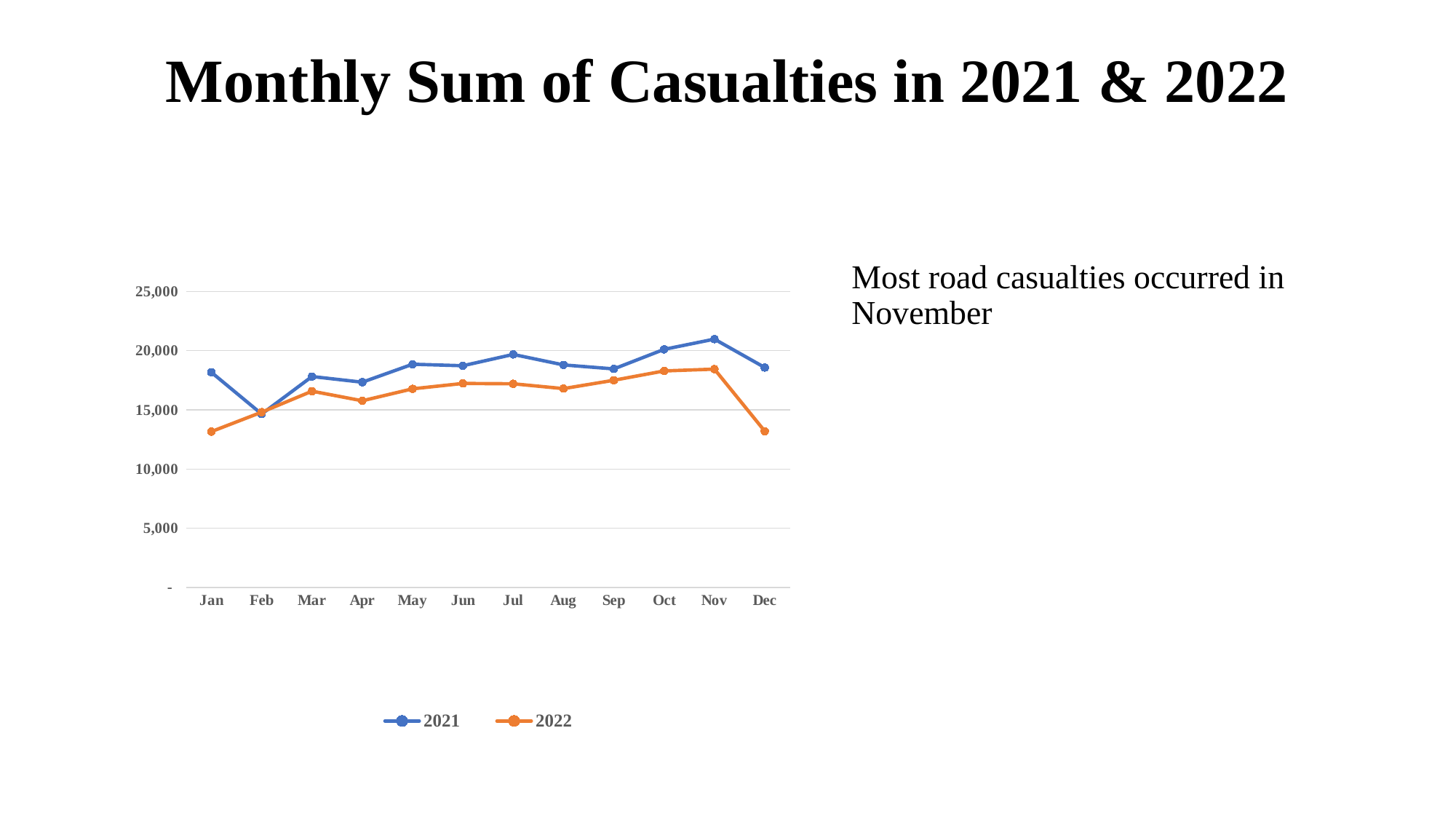

# Monthly Sum of Casualties in 2021 & 2022

### Chart

| Category | 2021 | 2022 |
|---|---|---|
| Jan | 18172.0 | 13163.0 |
| Feb | 14648.0 | 14804.0 |
| Mar | 17815.0 | 16575.0 |
| Apr | 17335.0 | 15767.0 |
| May | 18852.0 | 16775.0 |
| Jun | 18728.0 | 17230.0 |
| Jul | 19682.0 | 17201.0 |
| Aug | 18797.0 | 16796.0 |
| Sep | 18456.0 | 17500.0 |
| Oct | 20109.0 | 18287.0 |
| Nov | 20975.0 | 18439.0 |
| Dec | 18576.0 | 13200.0 |
Most road casualties occurred in November